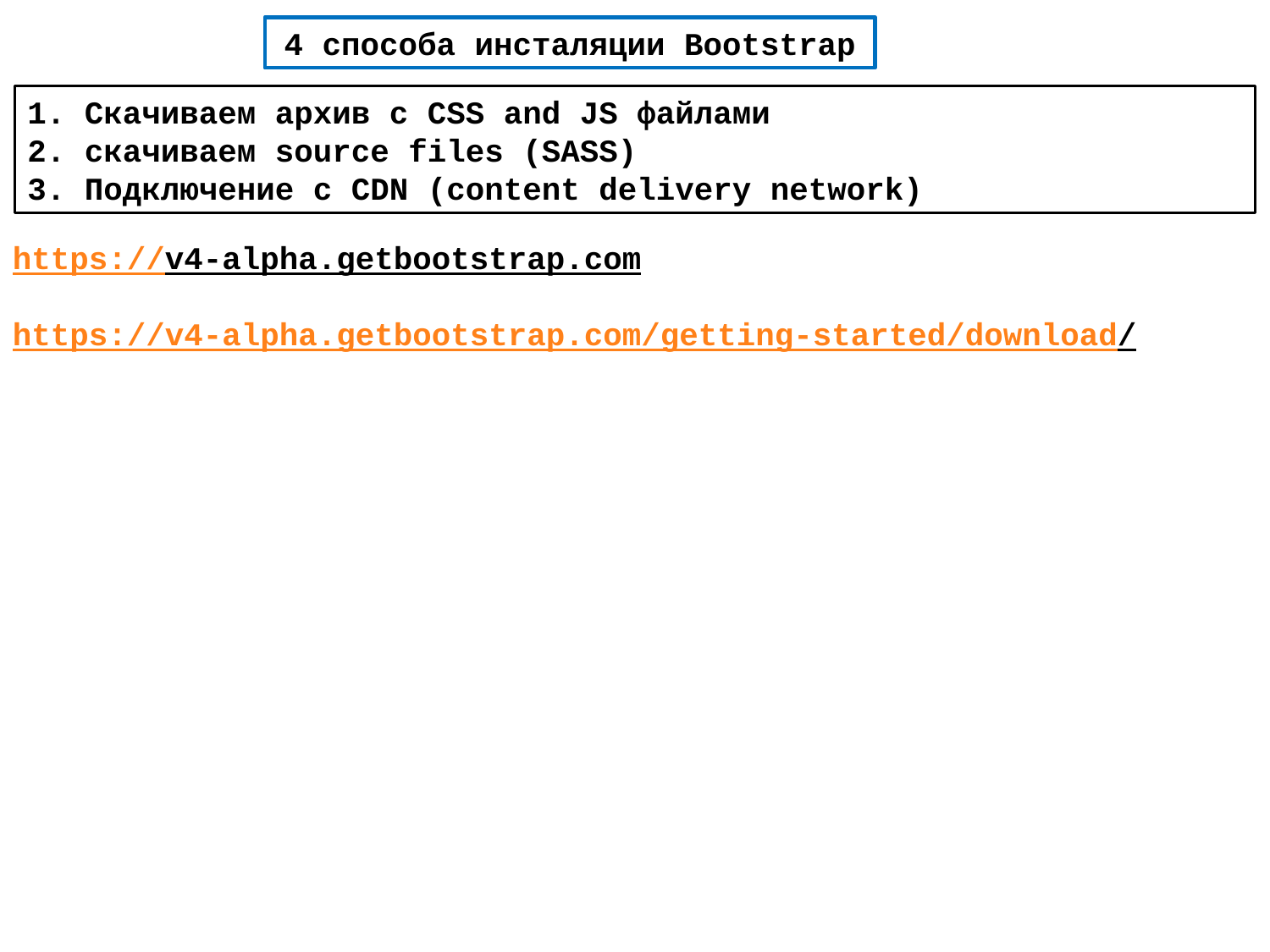

4 способа инсталяции Bootstrap
1. Скачиваем архив с CSS and JS файлами
2. скачиваем source files (SASS)
3. Подключение с CDN (content delivery network)
https://v4-alpha.getbootstrap.com

https://v4-alpha.getbootstrap.com/getting-started/download/